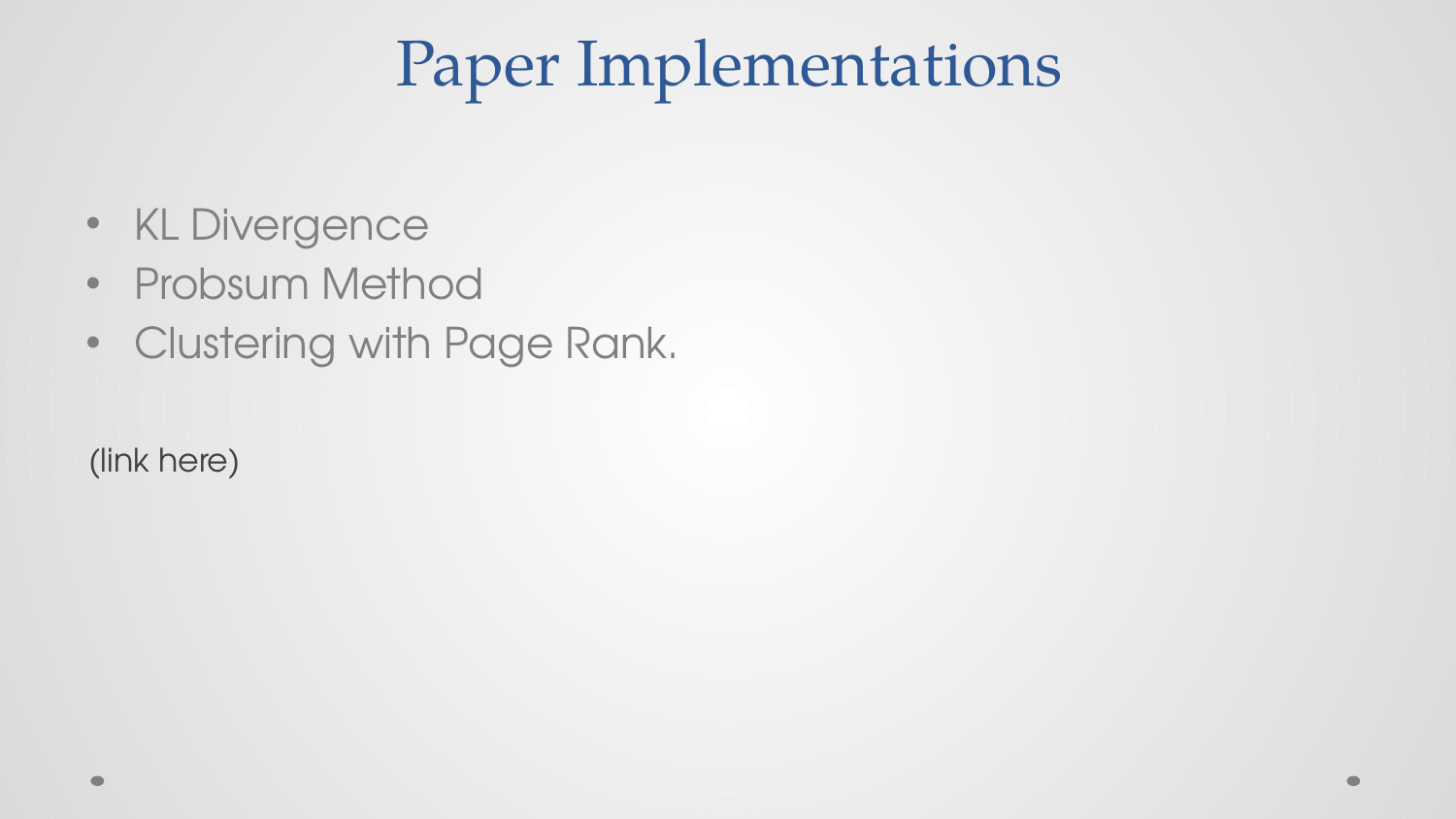

# Paper Implementations
KL Divergence
Probsum Method
Clustering with Page Rank.

(link here)